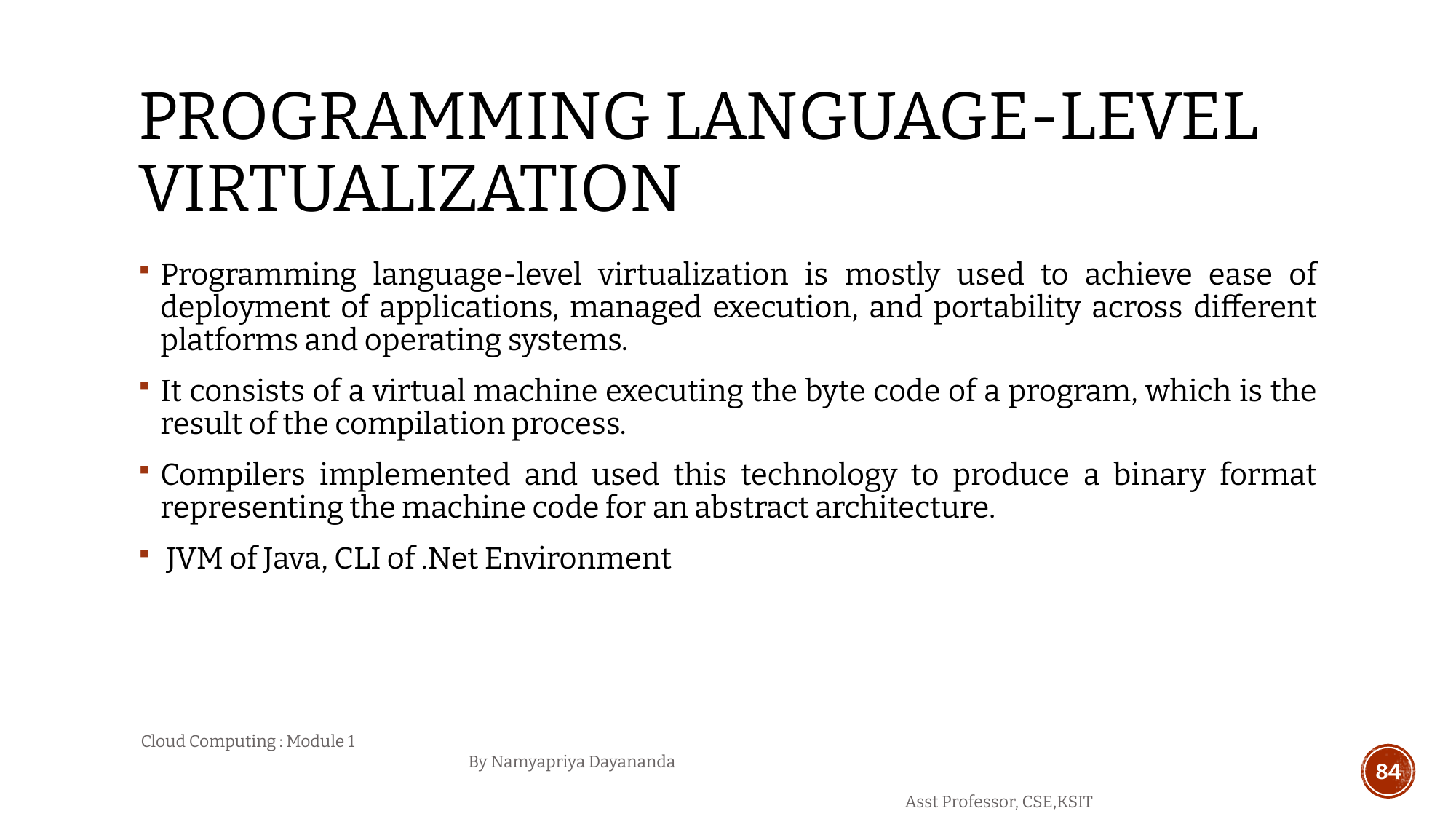

# PROGRAMMING LANGUAGE-LEVEL VIRTUALIZATION
Programming language-level virtualization is mostly used to achieve ease of deployment of applications, managed execution, and portability across different platforms and operating systems.
It consists of a virtual machine executing the byte code of a program, which is the result of the compilation process.
Compilers implemented and used this technology to produce a binary format representing the machine code for an abstract architecture.
 JVM of Java, CLI of .Net Environment
Cloud Computing : Module 1                                             										By Namyapriya Dayananda
																	Asst Professor, CSE,KSIT
84